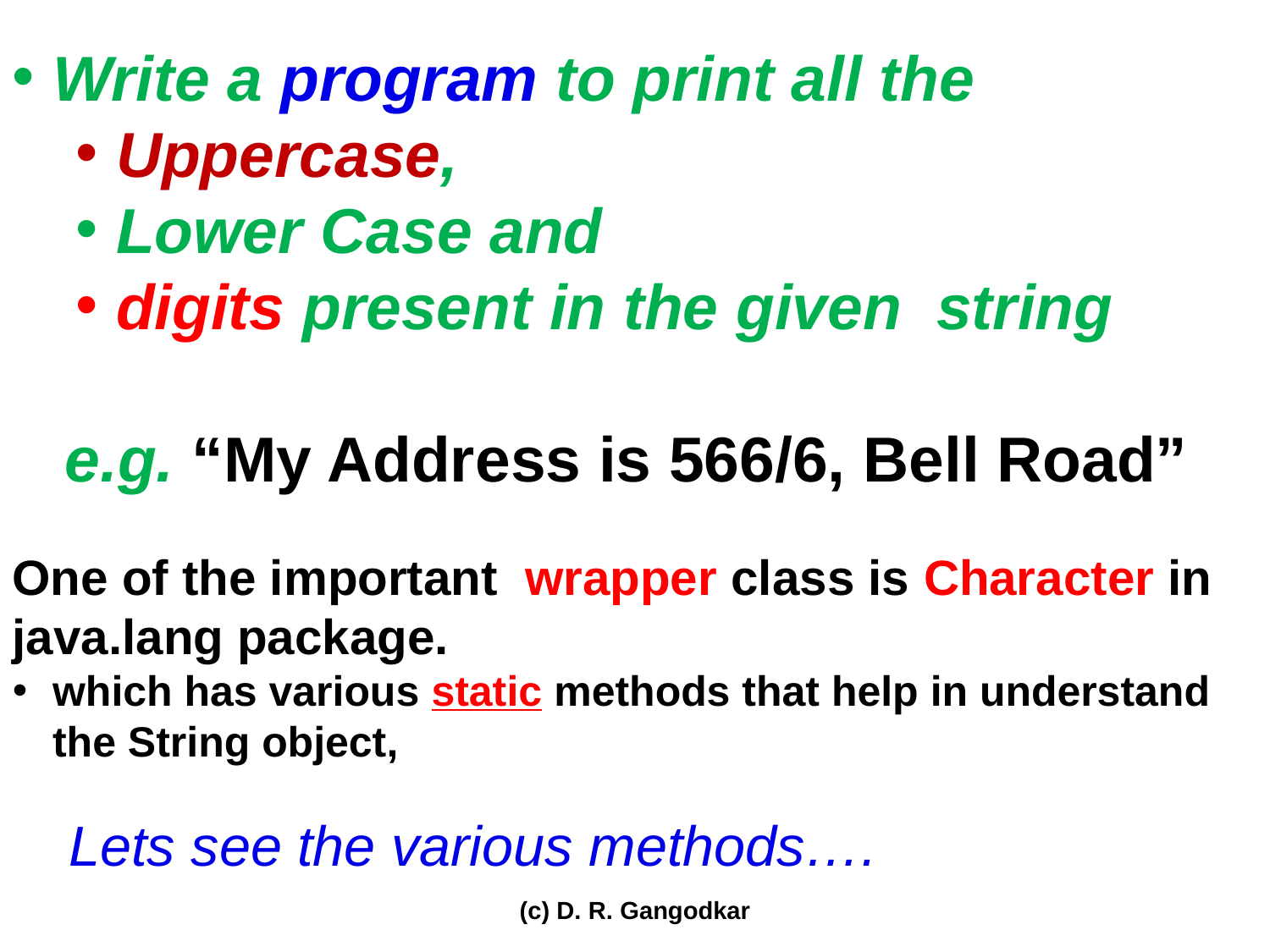

Write a program to print all the
Uppercase,
Lower Case and
digits present in the given  string
   e.g. “My Address is 566/6, Bell Road”
One of the important  wrapper class is Character in java.lang package.
which has various static methods that help in understand the String object,
Lets see the various methods….
(c) D. R. Gangodkar